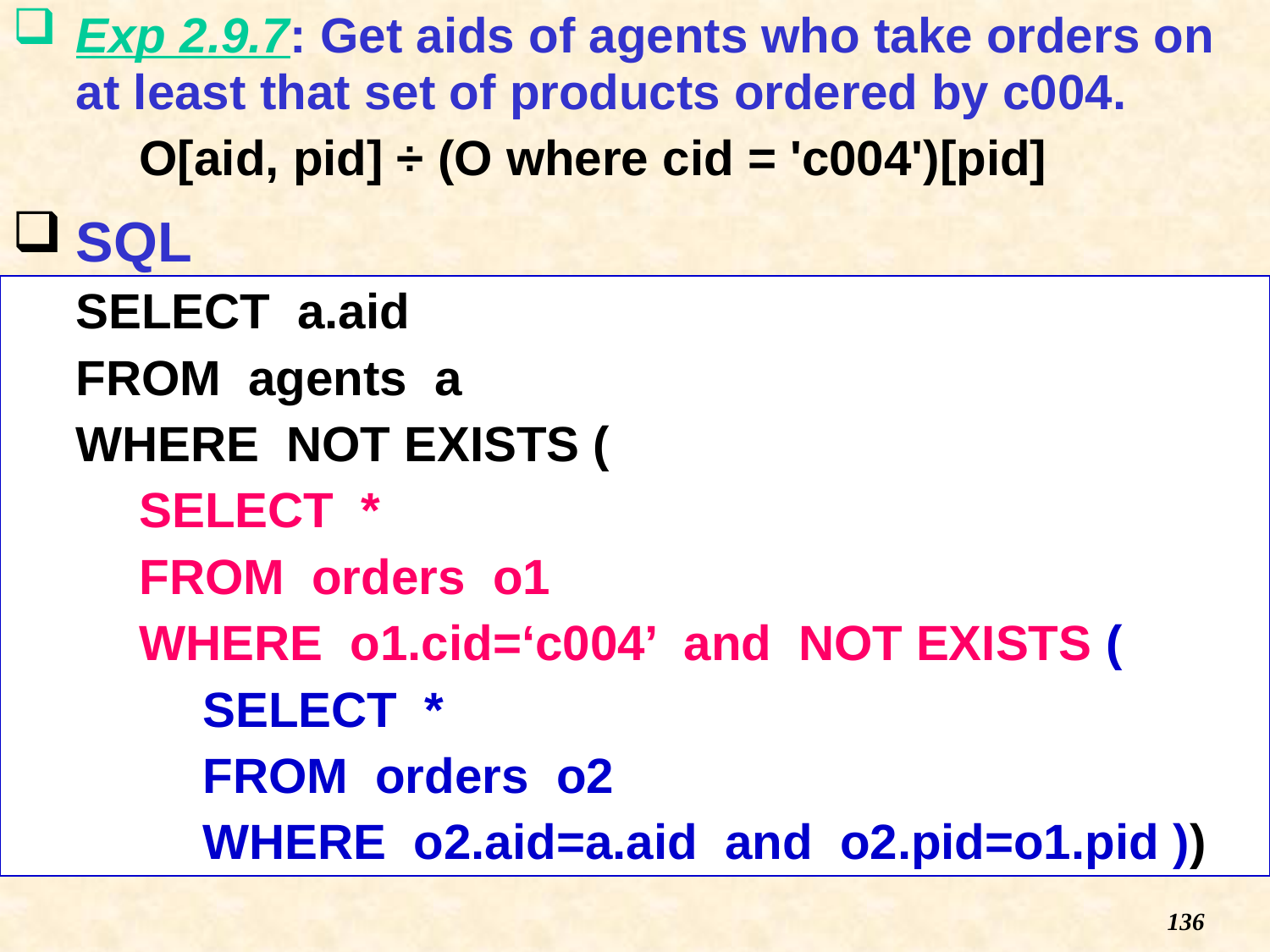

# Exp 2.9.7: Get aids of agents who take orders on at least that set of products ordered by c004.
O[aid, pid] ÷ (O where cid = 'c004')[pid]
SQL
SELECT  a.aid
FROM  agents  a
WHERE  NOT EXISTS (
SELECT  *
FROM  orders  o1
WHERE  o1.cid=‘c004’  and  NOT EXISTS (
SELECT  *
FROM  orders  o2
WHERE  o2.aid=a.aid  and  o2.pid=o1.pid ))

136